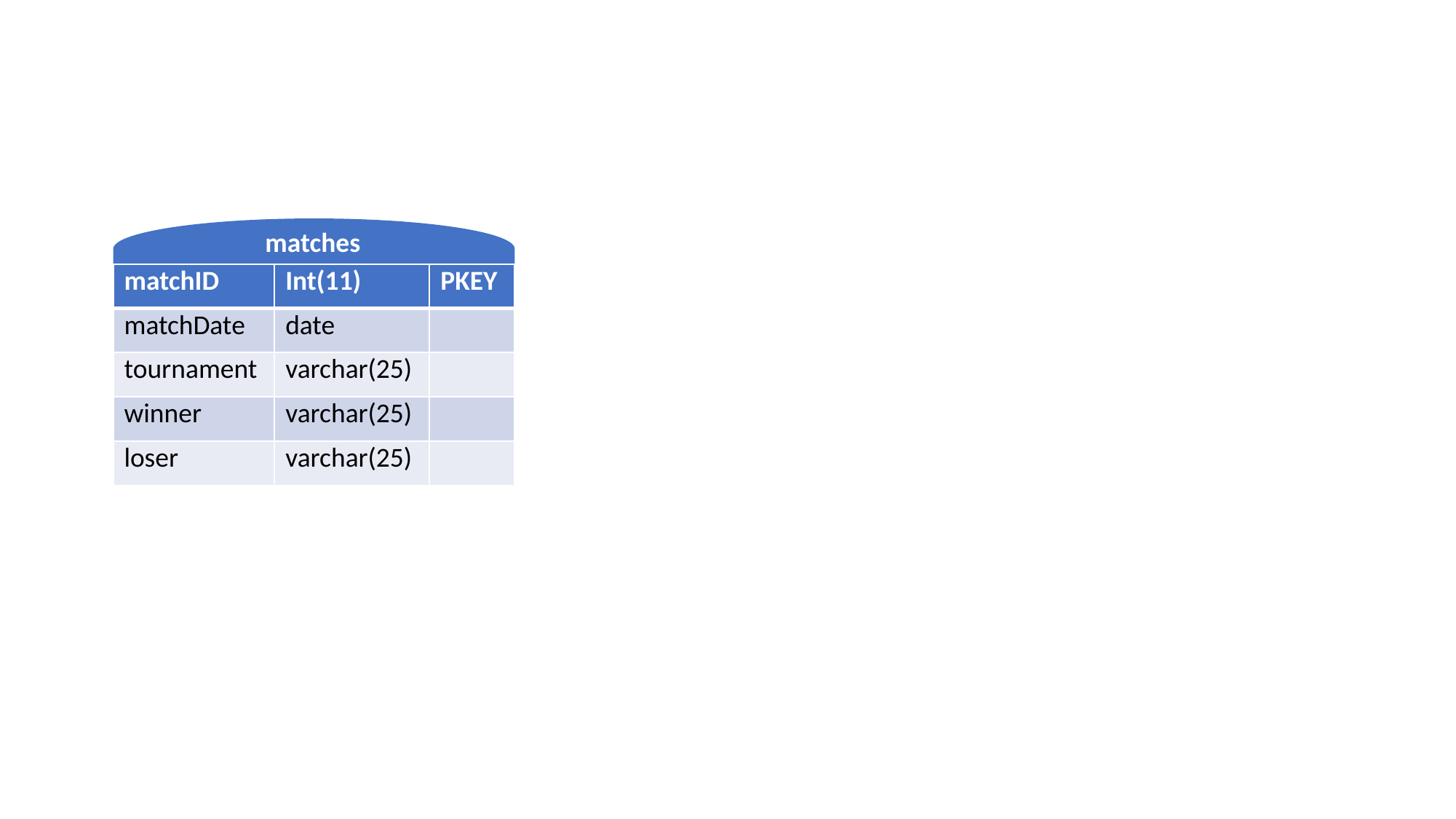

matches
| matchID | Int(11) | PKEY |
| --- | --- | --- |
| matchDate | date |  |
| tournament | varchar(25) |  |
| winner | varchar(25) |  |
| loser | varchar(25) |  |